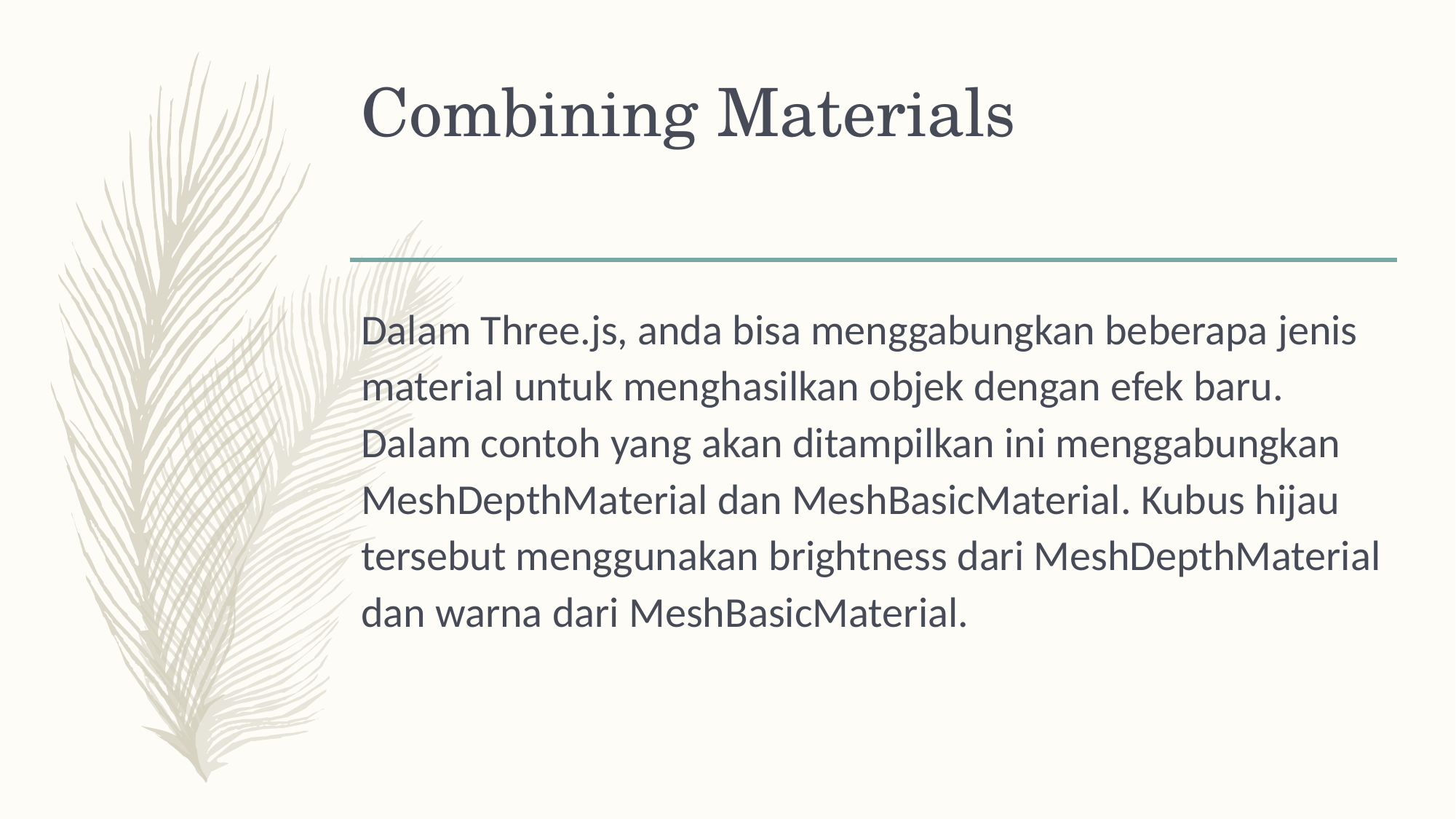

# Combining Materials
Dalam Three.js, anda bisa menggabungkan beberapa jenis material untuk menghasilkan objek dengan efek baru. Dalam contoh yang akan ditampilkan ini menggabungkan MeshDepthMaterial dan MeshBasicMaterial. Kubus hijau tersebut menggunakan brightness dari MeshDepthMaterial dan warna dari MeshBasicMaterial.